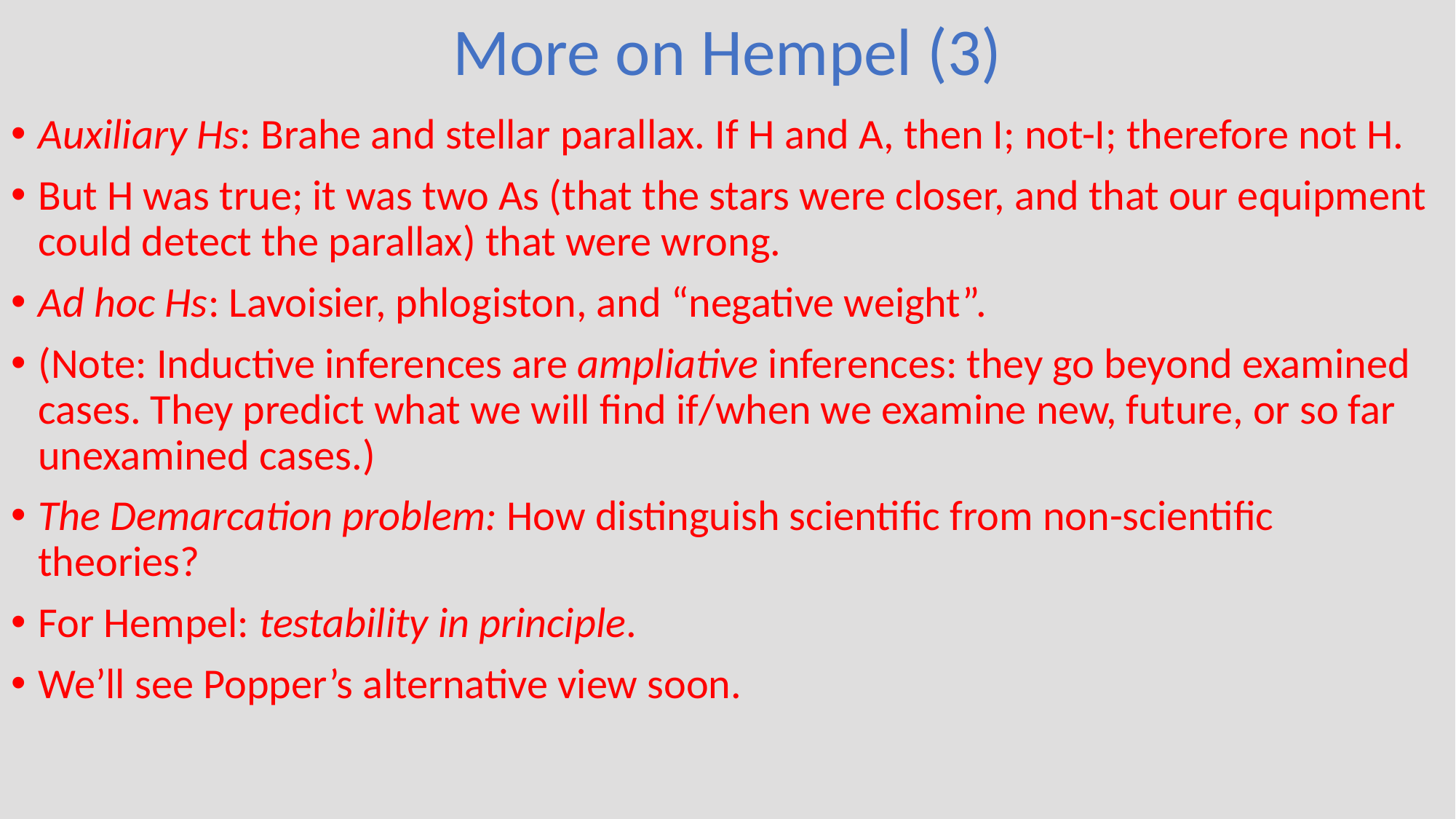

# More on Hempel (3)
Auxiliary Hs: Brahe and stellar parallax. If H and A, then I; not-I; therefore not H.
But H was true; it was two As (that the stars were closer, and that our equipment could detect the parallax) that were wrong.
Ad hoc Hs: Lavoisier, phlogiston, and “negative weight”.
(Note: Inductive inferences are ampliative inferences: they go beyond examined cases. They predict what we will find if/when we examine new, future, or so far unexamined cases.)
The Demarcation problem: How distinguish scientific from non-scientific theories?
For Hempel: testability in principle.
We’ll see Popper’s alternative view soon.